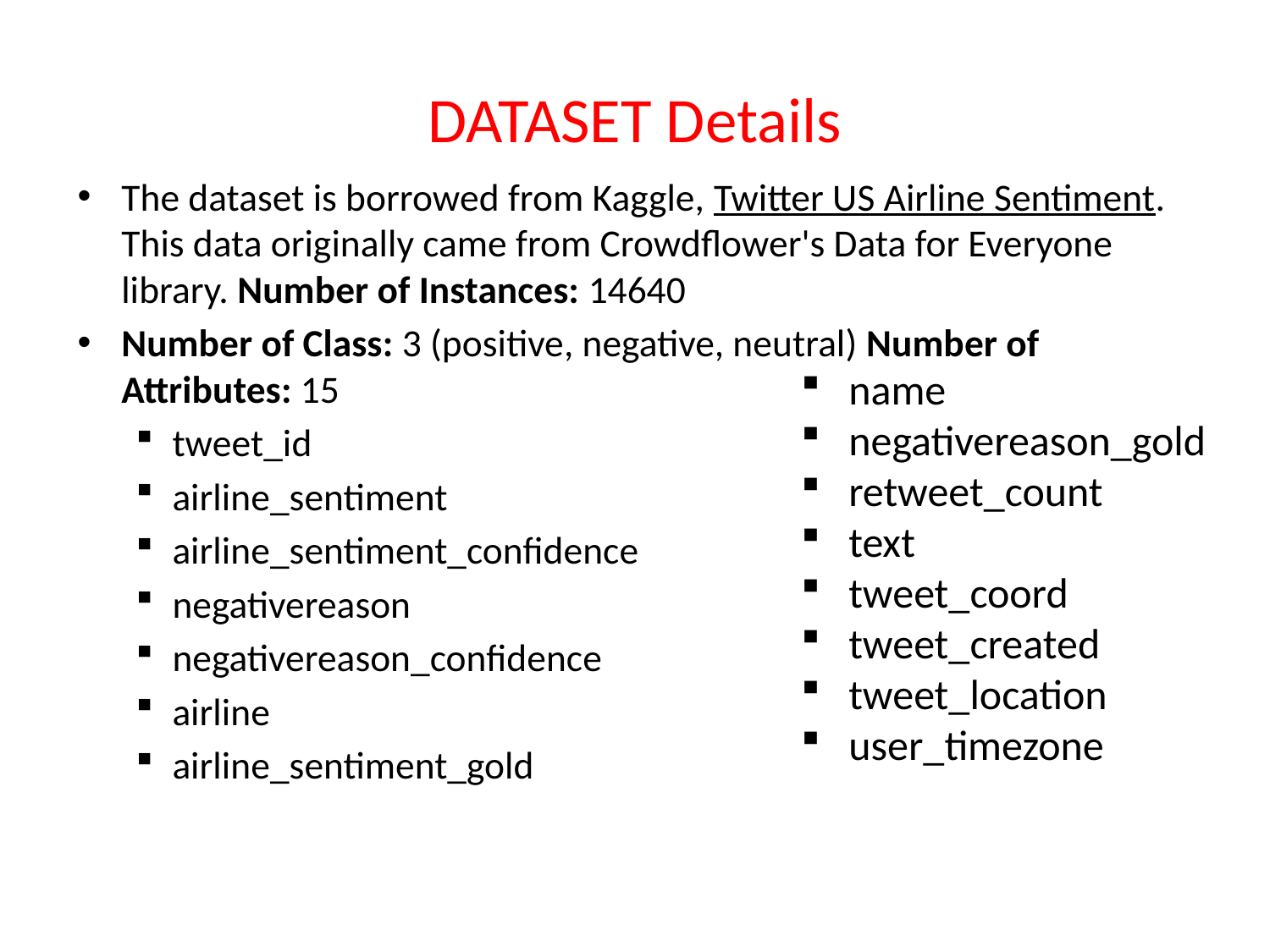

# DATASET Details
The dataset is borrowed from Kaggle, Twitter US Airline Sentiment. This data originally came from Crowdflower's Data for Everyone library. Number of Instances: 14640
Number of Class: 3 (positive, negative, neutral) Number of Attributes: 15
tweet_id
airline_sentiment
airline_sentiment_confidence
negativereason
negativereason_confidence
airline
airline_sentiment_gold

name
negativereason_gold
retweet_count
text
tweet_coord
tweet_created
tweet_location
user_timezone